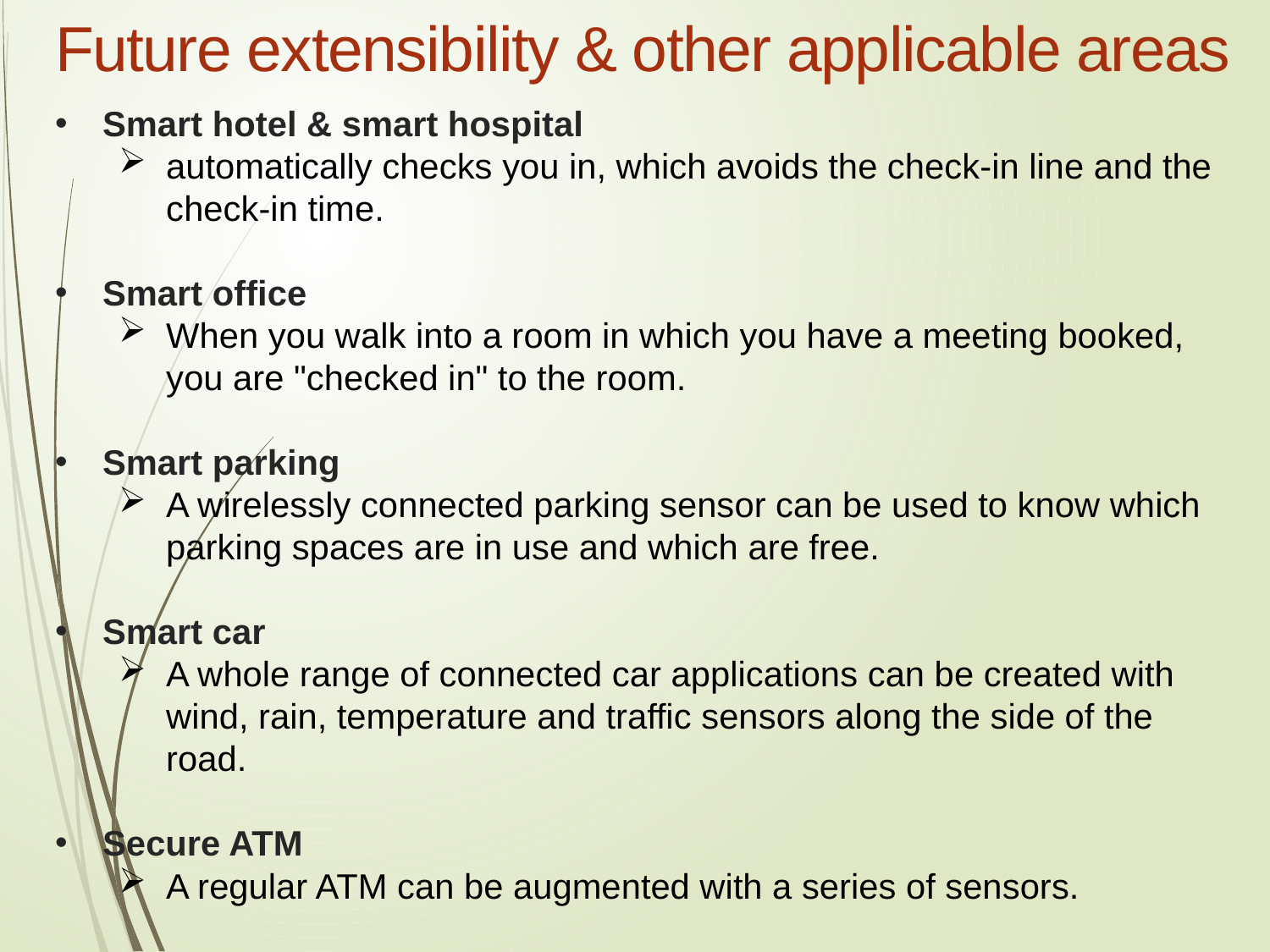

# Future extensibility & other applicable areas
Smart hotel & smart hospital
automatically checks you in, which avoids the check-in line and the check-in time.

Smart office
When you walk into a room in which you have a meeting booked, you are "checked in" to the room.

Smart parking
A wirelessly connected parking sensor can be used to know which parking spaces are in use and which are free.

Smart car
A whole range of connected car applications can be created with wind, rain, temperature and traffic sensors along the side of the road.

Secure ATM
A regular ATM can be augmented with a series of sensors.